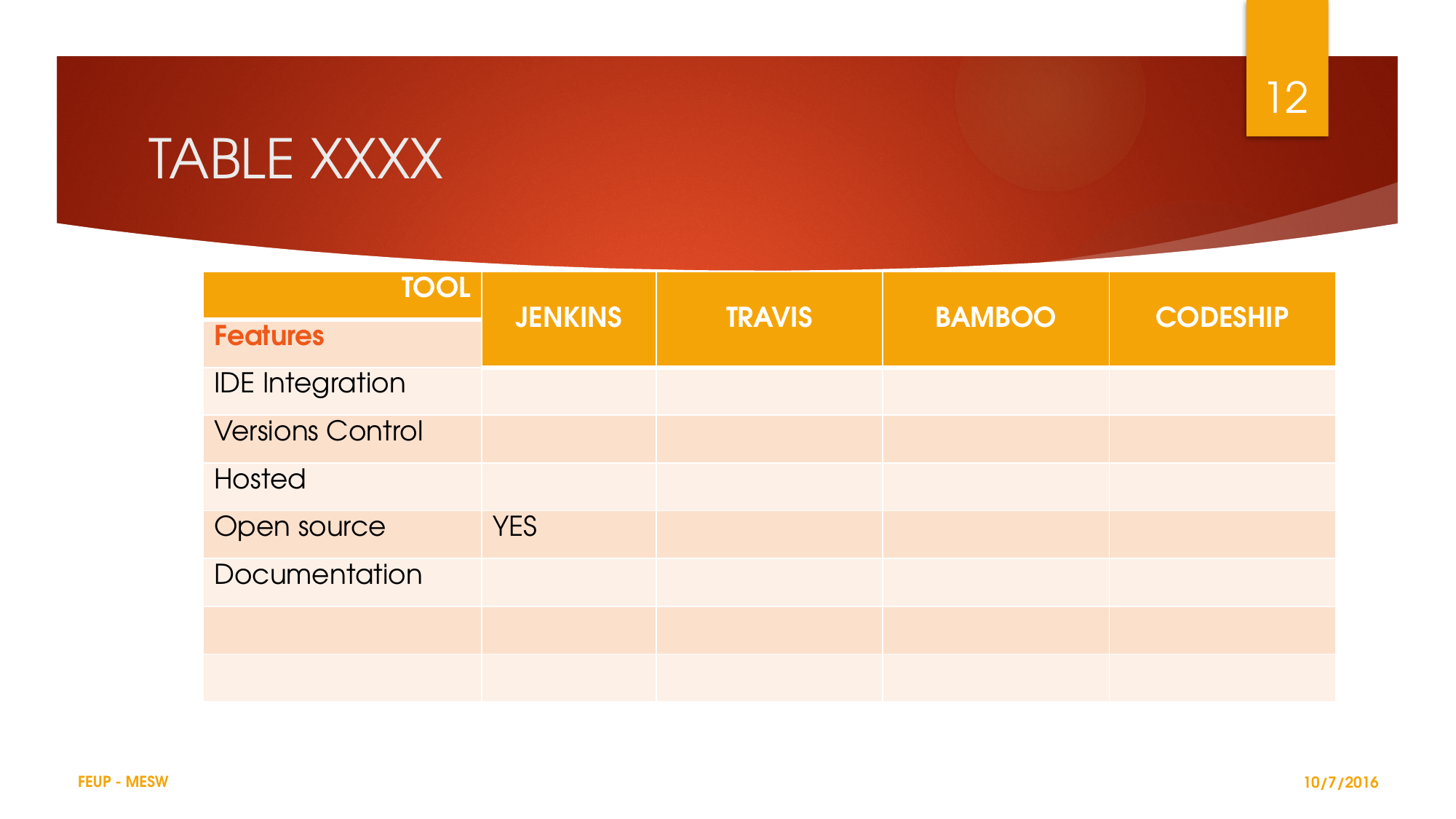

12
# TABLE XXXX
| TOOL | JENKINS | TRAVIS | BAMBOO | CODESHIP |
| --- | --- | --- | --- | --- |
| Features |  |  |  |  |
| IDE Integration |  |  |  |  |
| Versions Control |  |  |  |  |
| Hosted |  |  |  |  |
| Open source | YES |  |  |  |
| Documentation |  |  |  |  |
|  |  |  |  |  |
|  |  |  |  |  |
FEUP - MESW
10/7/2016